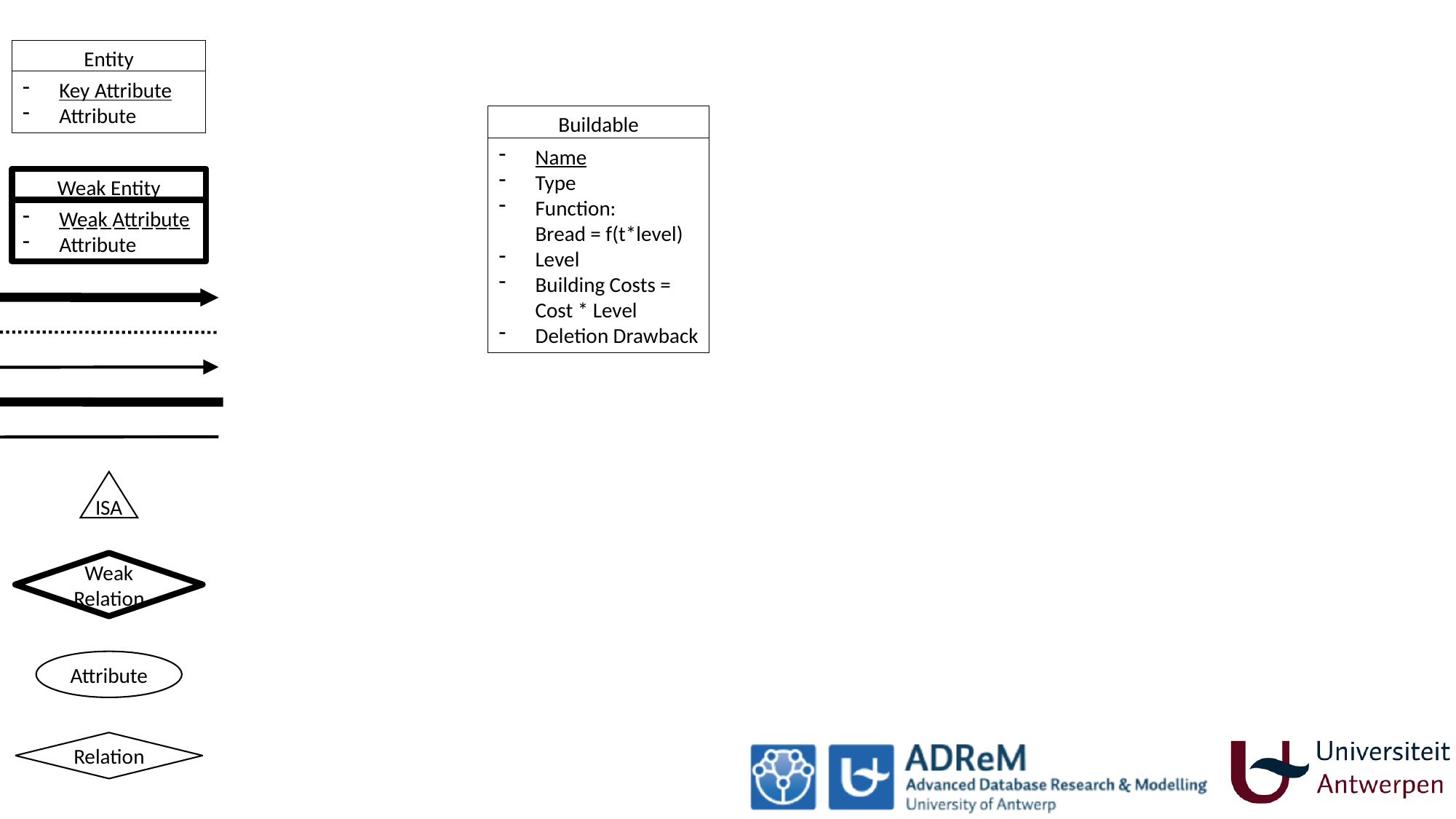

Entity
Key Attribute
Attribute
Buildable
Name
Type
Function:
Bread = f(t*level)
Level
Building Costs = Cost * Level
Deletion Drawback
Weak Entity
Weak Attribute
Attribute
ISA
Weak
Relation
Attribute
Relation